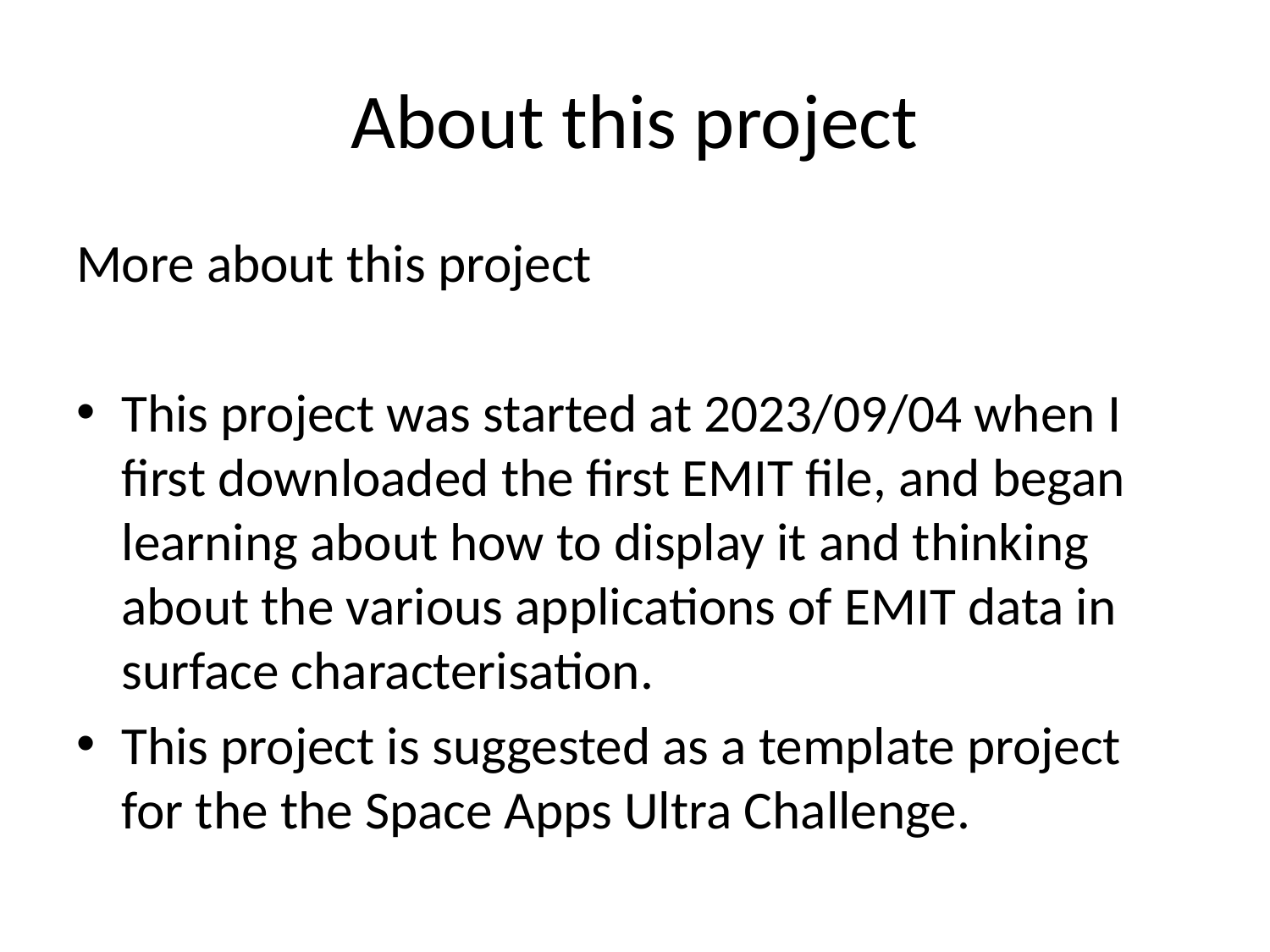

# About this project
More about this project

This project was started at 2023/09/04 when I first downloaded the first EMIT file, and began learning about how to display it and thinking about the various applications of EMIT data in surface characterisation.
This project is suggested as a template project for the the Space Apps Ultra Challenge.